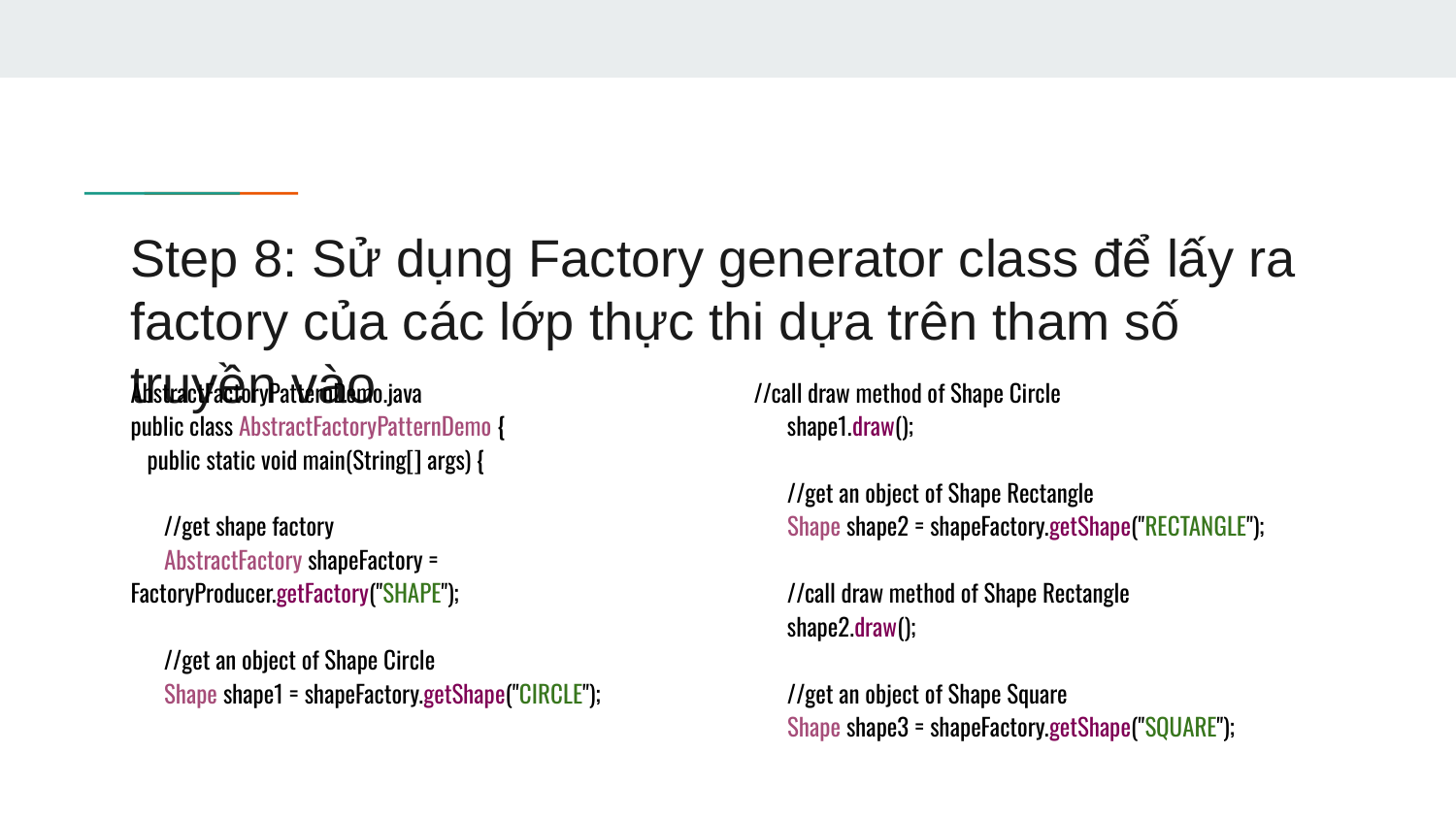

# Step 8: Sử dụng Factory generator class để lấy ra factory của các lớp thực thi dựa trên tham số truyền vào
AbstractFactoryPatternDemo.java
public class AbstractFactoryPatternDemo {
   public static void main(String[] args) {
      //get shape factory
      AbstractFactory shapeFactory = FactoryProducer.getFactory("SHAPE");
      //get an object of Shape Circle
      Shape shape1 = shapeFactory.getShape("CIRCLE");
//call draw method of Shape Circle
      shape1.draw();
      //get an object of Shape Rectangle
      Shape shape2 = shapeFactory.getShape("RECTANGLE");
      //call draw method of Shape Rectangle
      shape2.draw();
      //get an object of Shape Square
      Shape shape3 = shapeFactory.getShape("SQUARE");